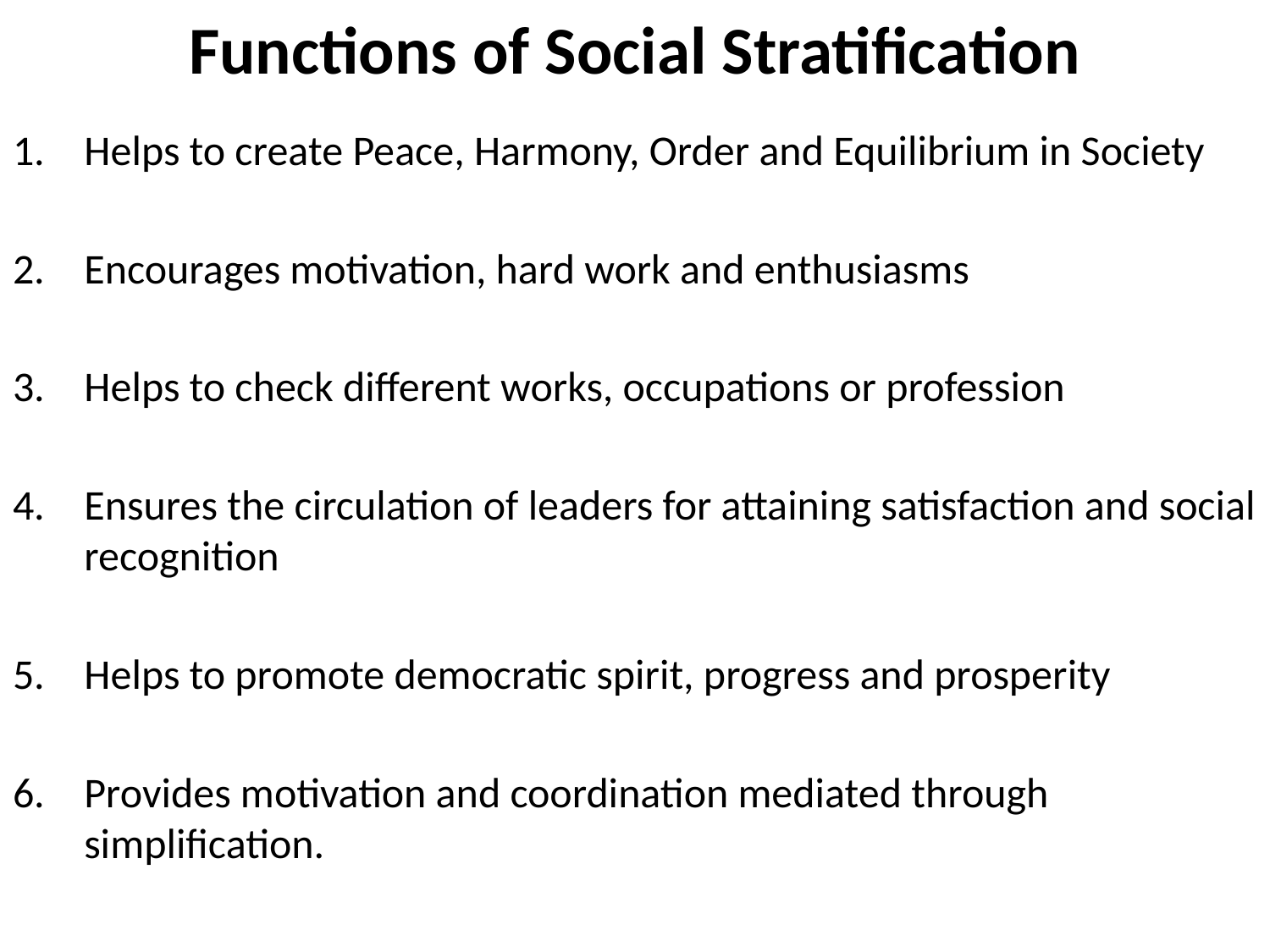

# Functions of Social Stratification
Helps to create Peace, Harmony, Order and Equilibrium in Society

Encourages motivation, hard work and enthusiasms

Helps to check different works, occupations or profession

Ensures the circulation of leaders for attaining satisfaction and social recognition

Helps to promote democratic spirit, progress and prosperity

Provides motivation and coordination mediated through simplification.